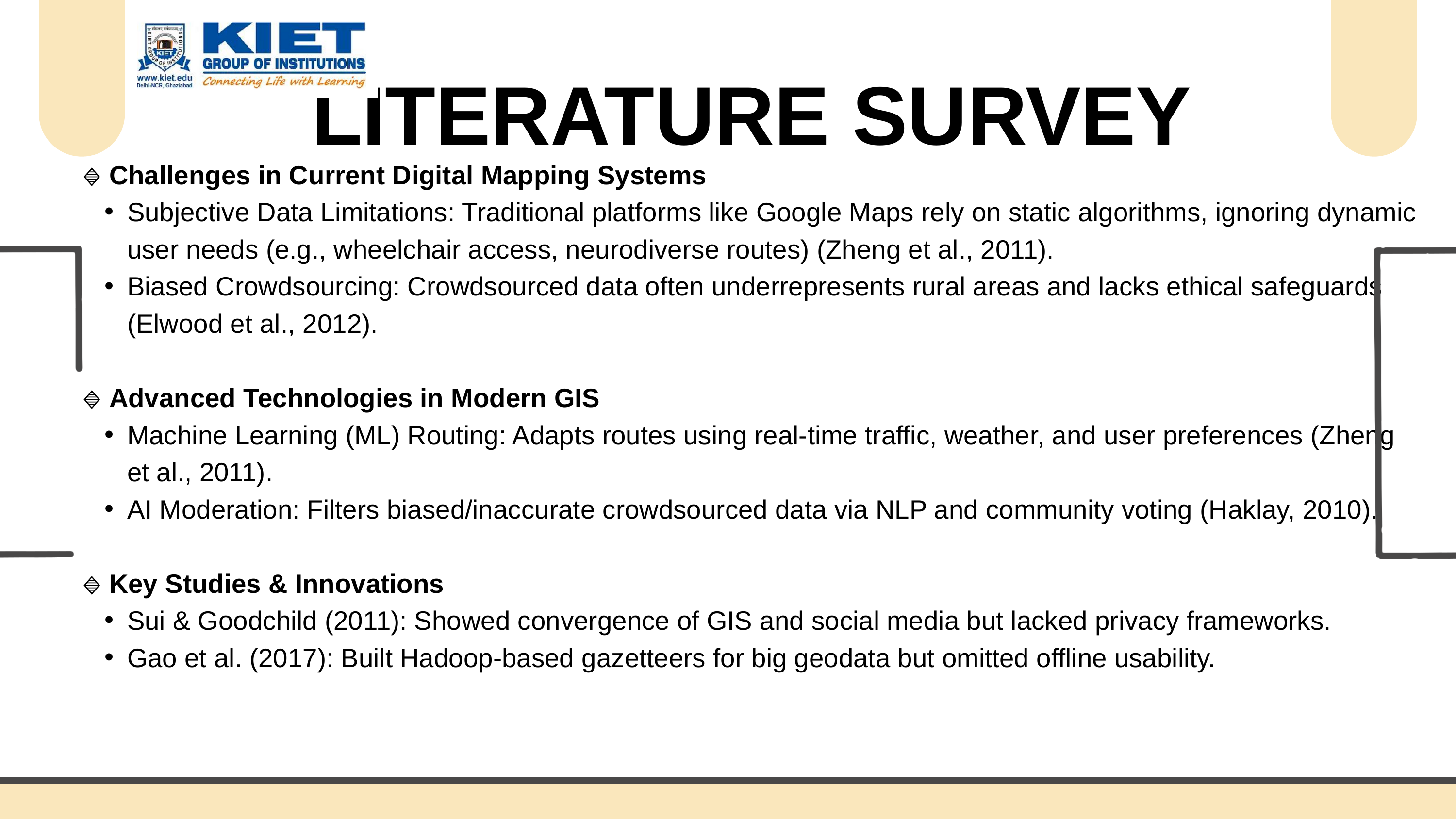

LITERATURE SURVEY
🔹 Challenges in Current Digital Mapping Systems
Subjective Data Limitations: Traditional platforms like Google Maps rely on static algorithms, ignoring dynamic user needs (e.g., wheelchair access, neurodiverse routes) (Zheng et al., 2011).
Biased Crowdsourcing: Crowdsourced data often underrepresents rural areas and lacks ethical safeguards (Elwood et al., 2012).

🔹 Advanced Technologies in Modern GIS
Machine Learning (ML) Routing: Adapts routes using real-time traffic, weather, and user preferences (Zheng et al., 2011).
AI Moderation: Filters biased/inaccurate crowdsourced data via NLP and community voting (Haklay, 2010).

🔹 Key Studies & Innovations
Sui & Goodchild (2011): Showed convergence of GIS and social media but lacked privacy frameworks.
Gao et al. (2017): Built Hadoop-based gazetteers for big geodata but omitted offline usability.